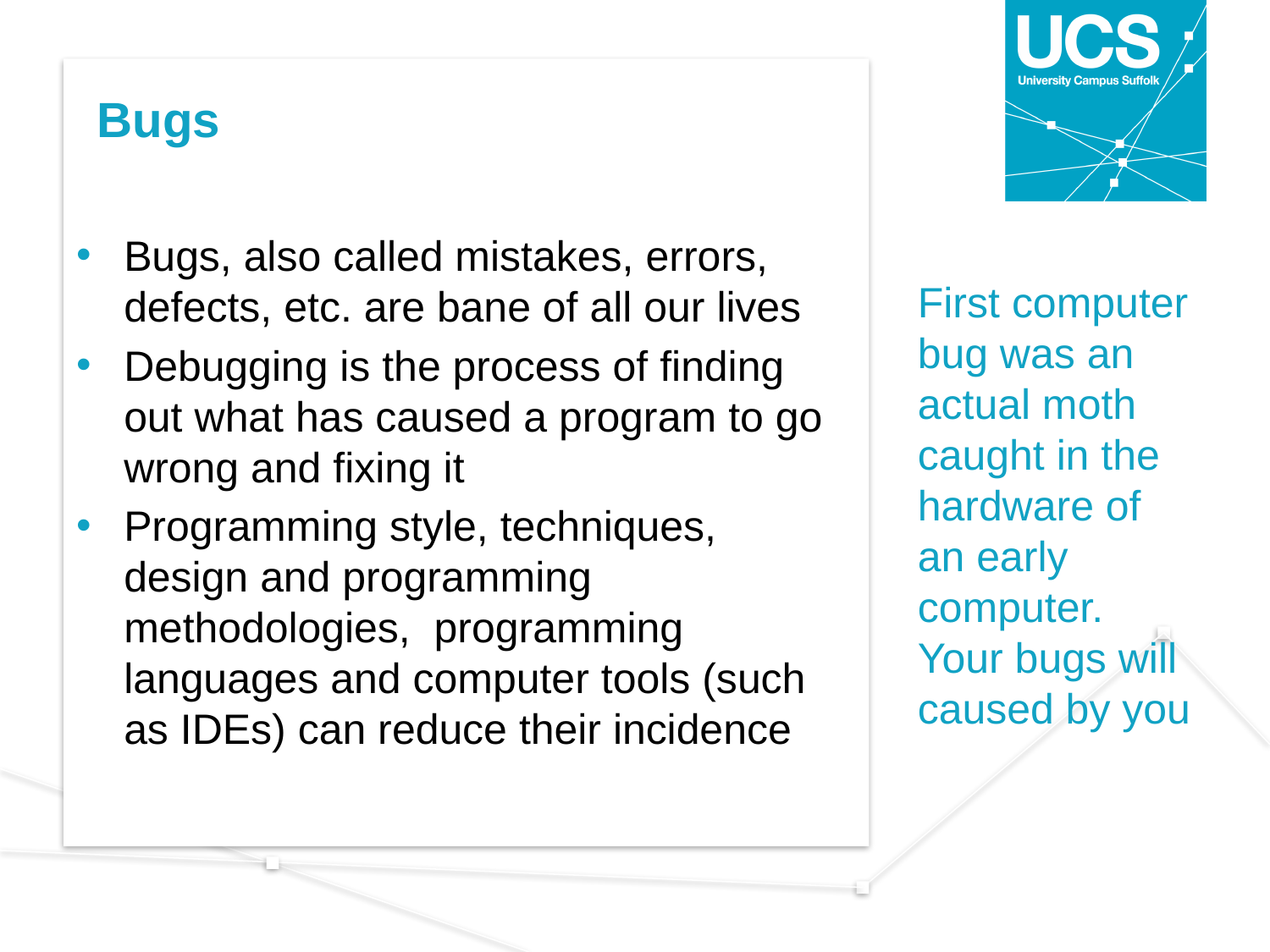

# Bugs
Bugs, also called mistakes, errors, defects, etc. are bane of all our lives
Debugging is the process of finding out what has caused a program to go wrong and fixing it
Programming style, techniques, design and programming methodologies,  programming languages and computer tools (such as IDEs) can reduce their incidence
First computer bug was an actual moth caught in the hardware of an early computer.  Your bugs will caused by you